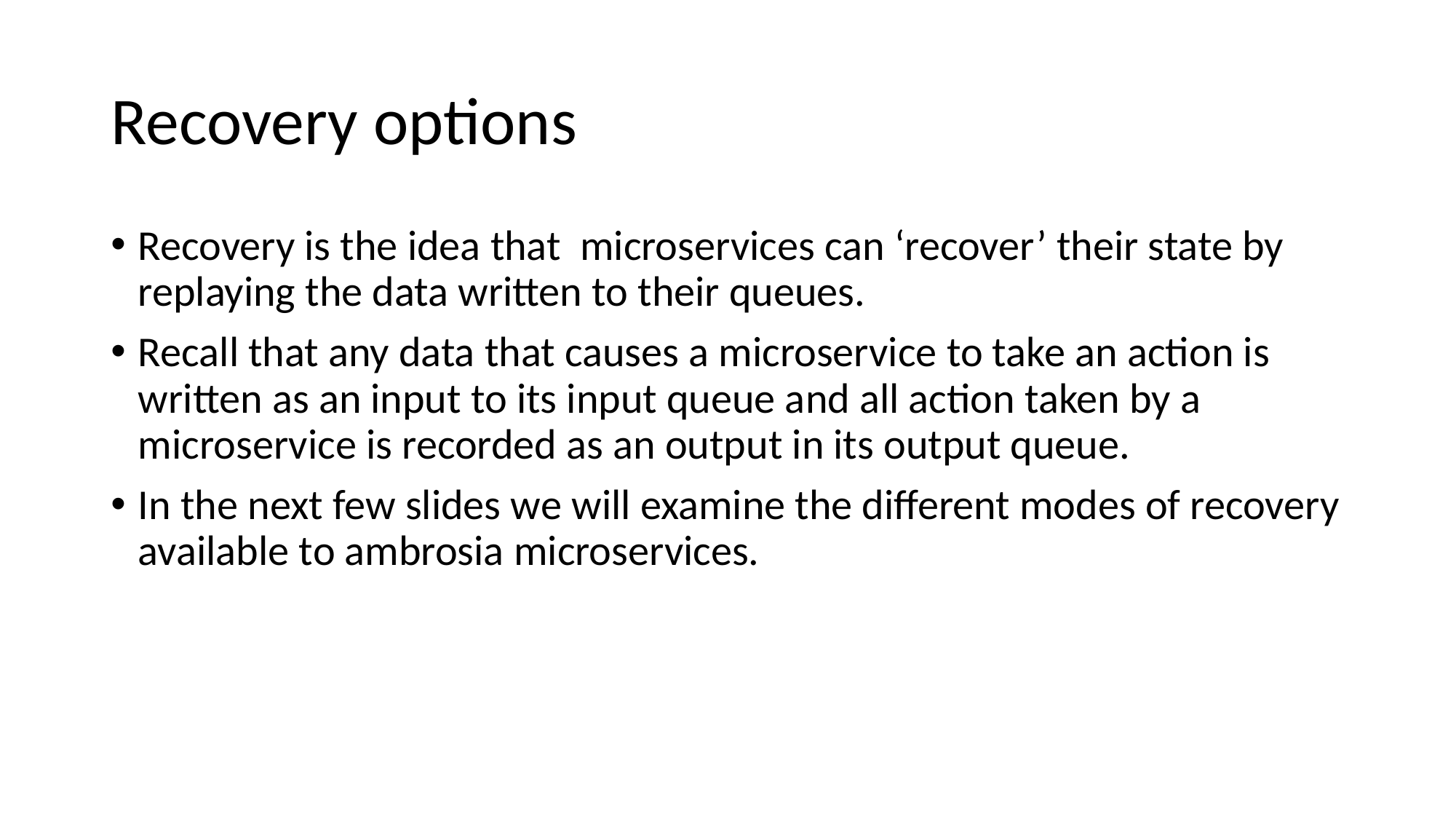

# Recovery options
Recovery is the idea that  microservices can ‘recover’ their state by replaying the data written to their queues.
Recall that any data that causes a microservice to take an action is written as an input to its input queue and all action taken by a microservice is recorded as an output in its output queue.
In the next few slides we will examine the different modes of recovery available to ambrosia microservices.